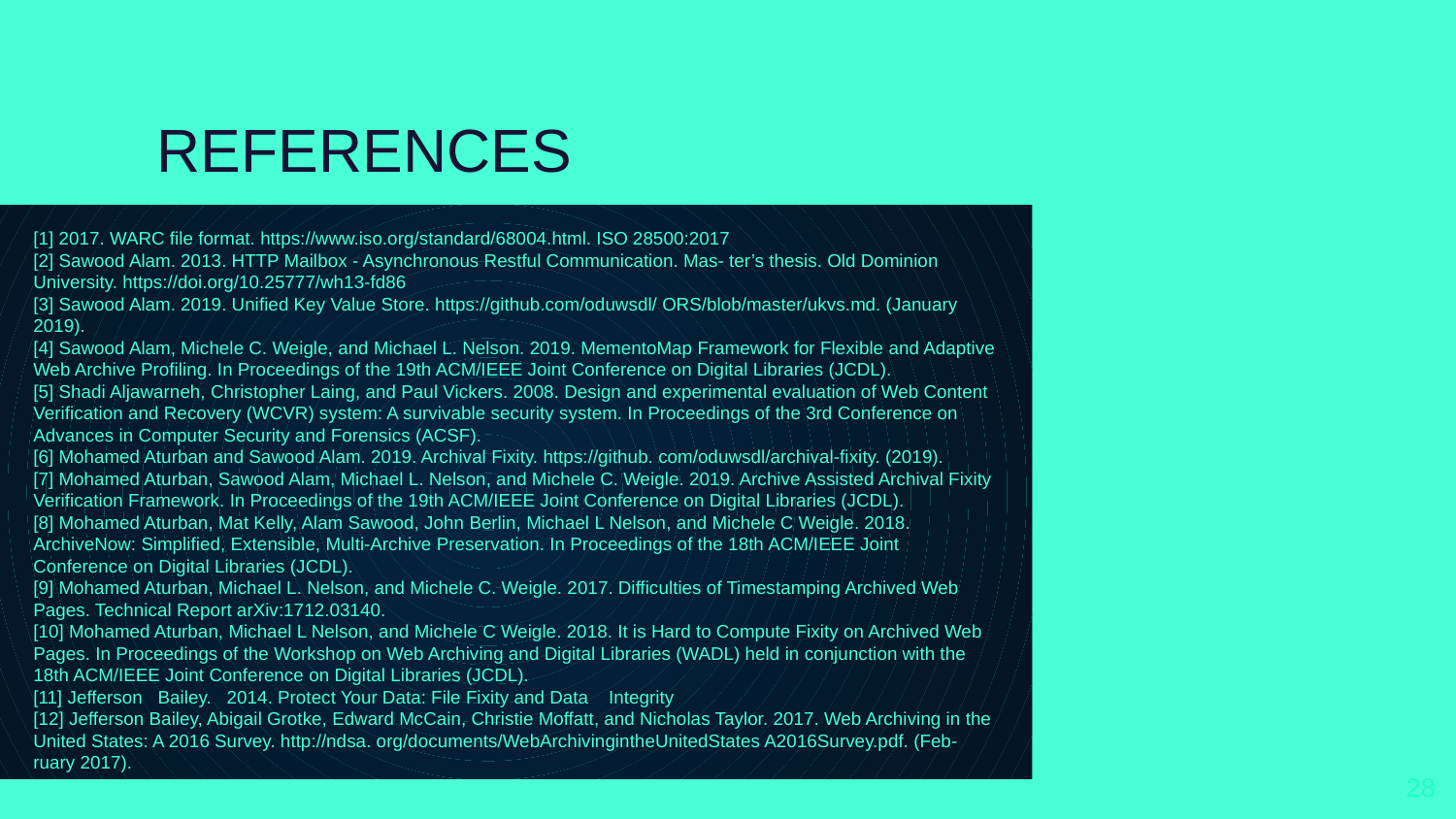

# REFERENCES
[1] 2017. WARC file format. https://www.iso.org/standard/68004.html. ISO 28500:2017
[2] Sawood Alam. 2013. HTTP Mailbox - Asynchronous Restful Communication. Mas- ter’s thesis. Old Dominion University. https://doi.org/10.25777/wh13-fd86
[3] Sawood Alam. 2019. Unified Key Value Store. https://github.com/oduwsdl/ ORS/blob/master/ukvs.md. (January 2019).
[4] Sawood Alam, Michele C. Weigle, and Michael L. Nelson. 2019. MementoMap Framework for Flexible and Adaptive Web Archive Profiling. In Proceedings of the 19th ACM/IEEE Joint Conference on Digital Libraries (JCDL).
[5] Shadi Aljawarneh, Christopher Laing, and Paul Vickers. 2008. Design and experimental evaluation of Web Content Verification and Recovery (WCVR) system: A survivable security system. In Proceedings of the 3rd Conference on Advances in Computer Security and Forensics (ACSF).
[6] Mohamed Aturban and Sawood Alam. 2019. Archival Fixity. https://github. com/oduwsdl/archival-fixity. (2019).
[7] Mohamed Aturban, Sawood Alam, Michael L. Nelson, and Michele C. Weigle. 2019. Archive Assisted Archival Fixity Verification Framework. In Proceedings of the 19th ACM/IEEE Joint Conference on Digital Libraries (JCDL).
[8] Mohamed Aturban, Mat Kelly, Alam Sawood, John Berlin, Michael L Nelson, and Michele C Weigle. 2018. ArchiveNow: Simplified, Extensible, Multi-Archive Preservation. In Proceedings of the 18th ACM/IEEE Joint Conference on Digital Libraries (JCDL).
[9] Mohamed Aturban, Michael L. Nelson, and Michele C. Weigle. 2017. Difficulties of Timestamping Archived Web Pages. Technical Report arXiv:1712.03140.
[10] Mohamed Aturban, Michael L Nelson, and Michele C Weigle. 2018. It is Hard to Compute Fixity on Archived Web Pages. In Proceedings of the Workshop on Web Archiving and Digital Libraries (WADL) held in conjunction with the 18th ACM/IEEE Joint Conference on Digital Libraries (JCDL).
[11] Jefferson   Bailey.   2014. Protect Your Data: File Fixity and Data    Integrity
[12] Jefferson Bailey, Abigail Grotke, Edward McCain, Christie Moffatt, and Nicholas Taylor. 2017. Web Archiving in the United States: A 2016 Survey. http://ndsa. org/documents/WebArchivingintheUnitedStates A2016Survey.pdf. (Feb- ruary 2017).

28